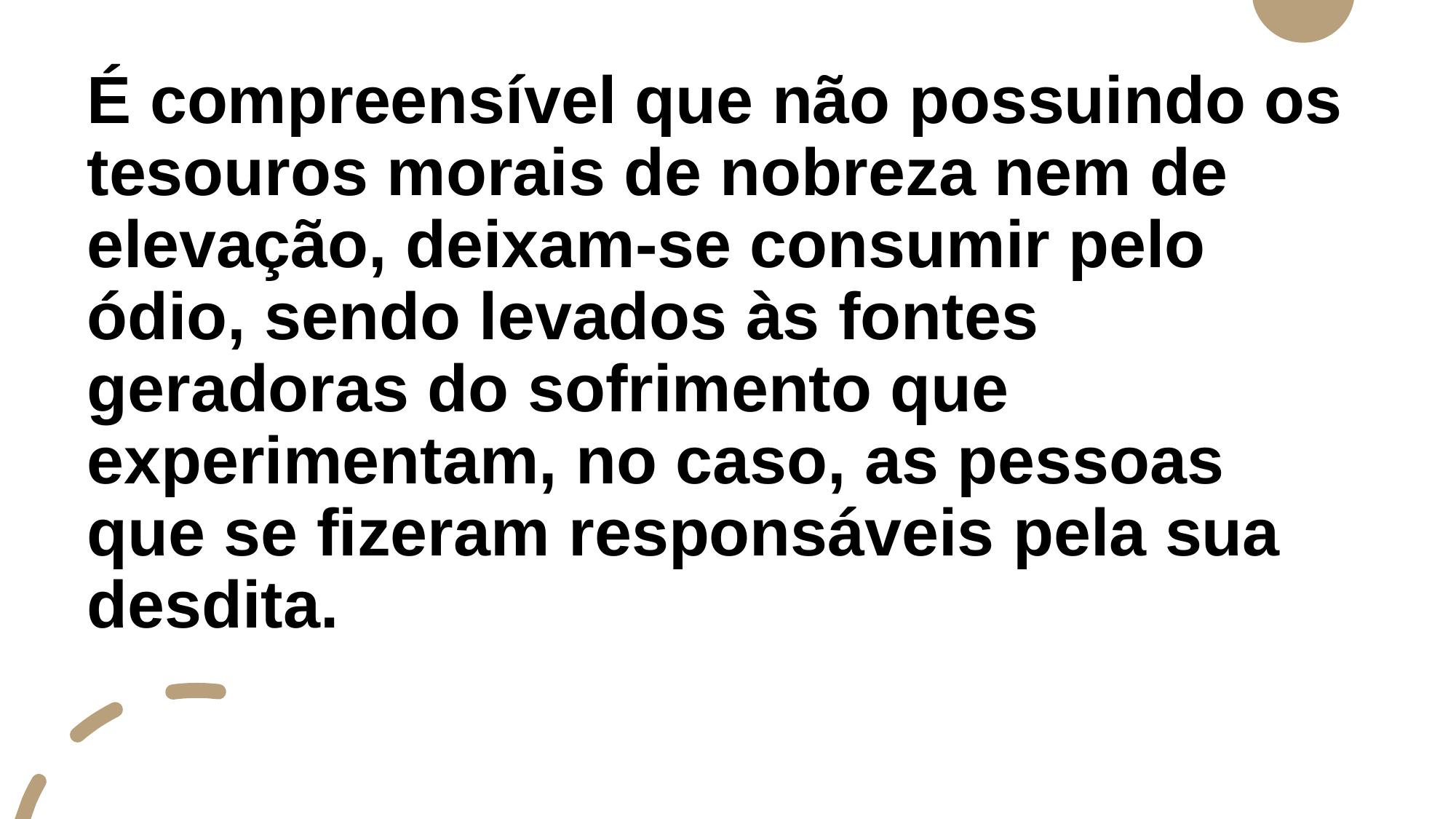

É compreensível que não possuindo os tesouros morais de nobreza nem de elevação, deixam-se consumir pelo ódio, sendo levados às fontes geradoras do sofrimento que experimentam, no caso, as pessoas que se fizeram responsáveis pela sua desdita.